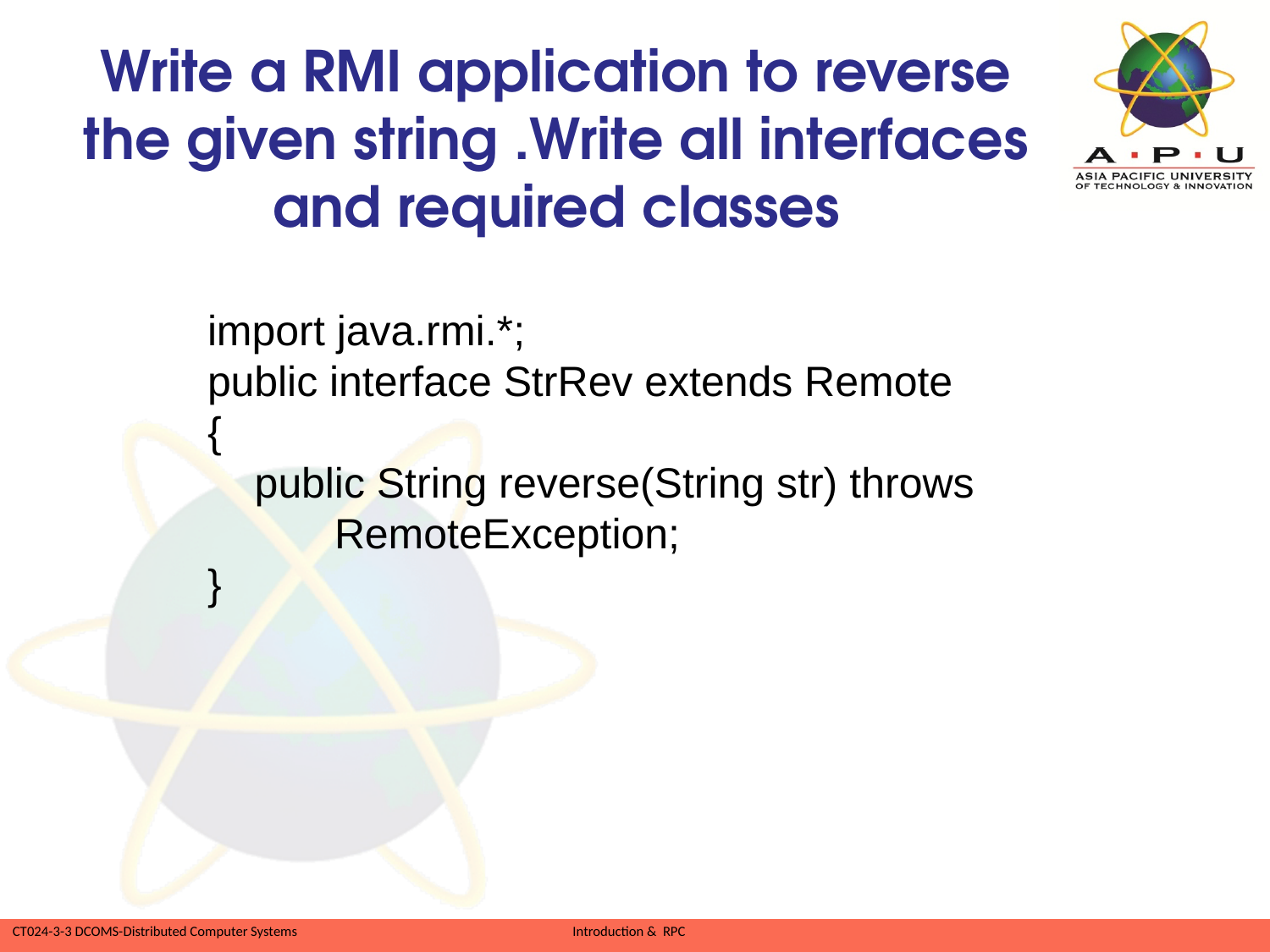

# Write a RMI application to reverse the given string .Write all interfaces and required classes
	import java.rmi.*;
	public interface StrRev extends Remote
	{
	    public String reverse(String str) throws   			RemoteException;
	}